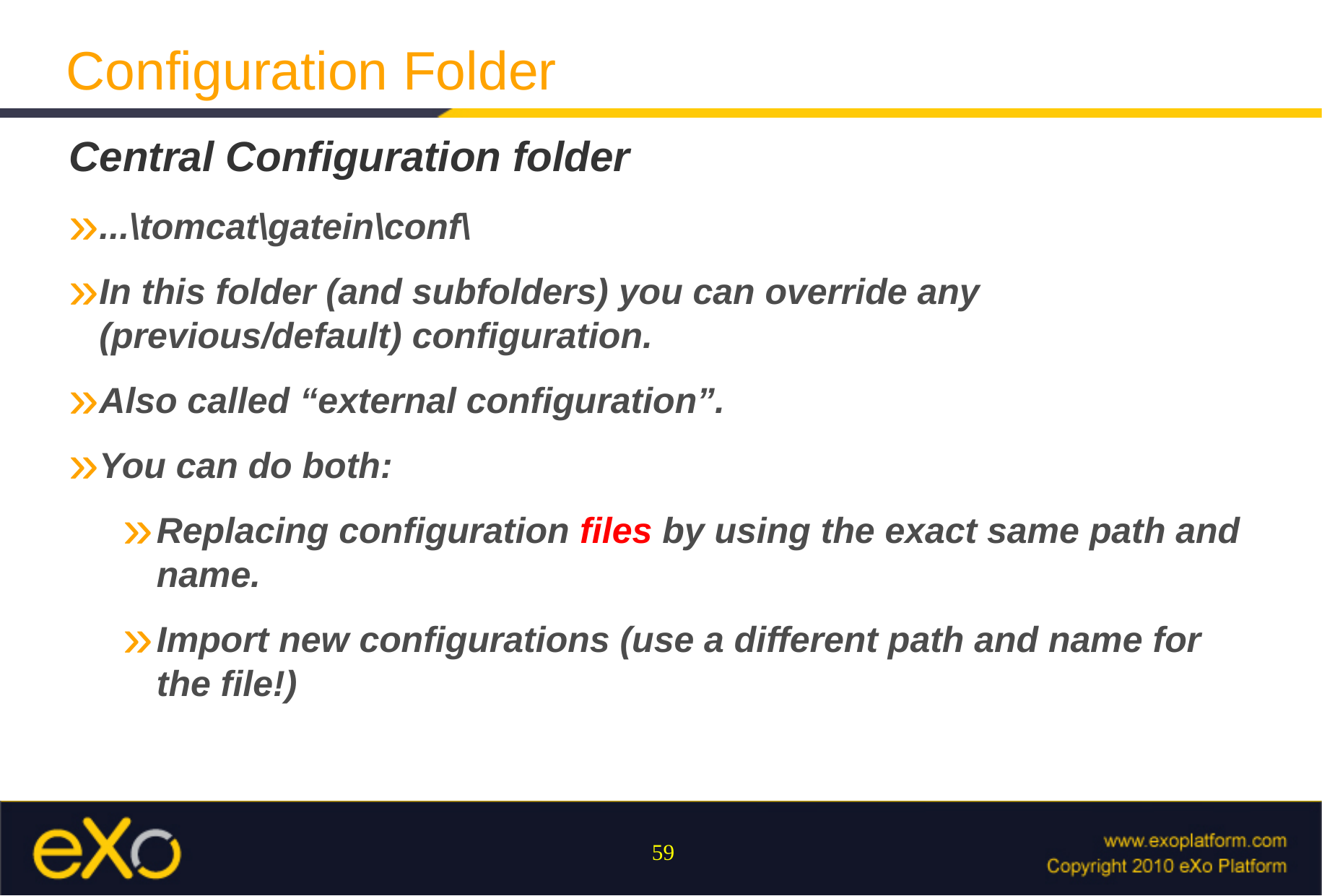

Configuration Folder
Central Configuration folder
...\tomcat\gatein\conf\
In this folder (and subfolders) you can override any (previous/default) configuration.
Also called “external configuration”.
You can do both:
Replacing configuration files by using the exact same path and name.
Import new configurations (use a different path and name for the file!)